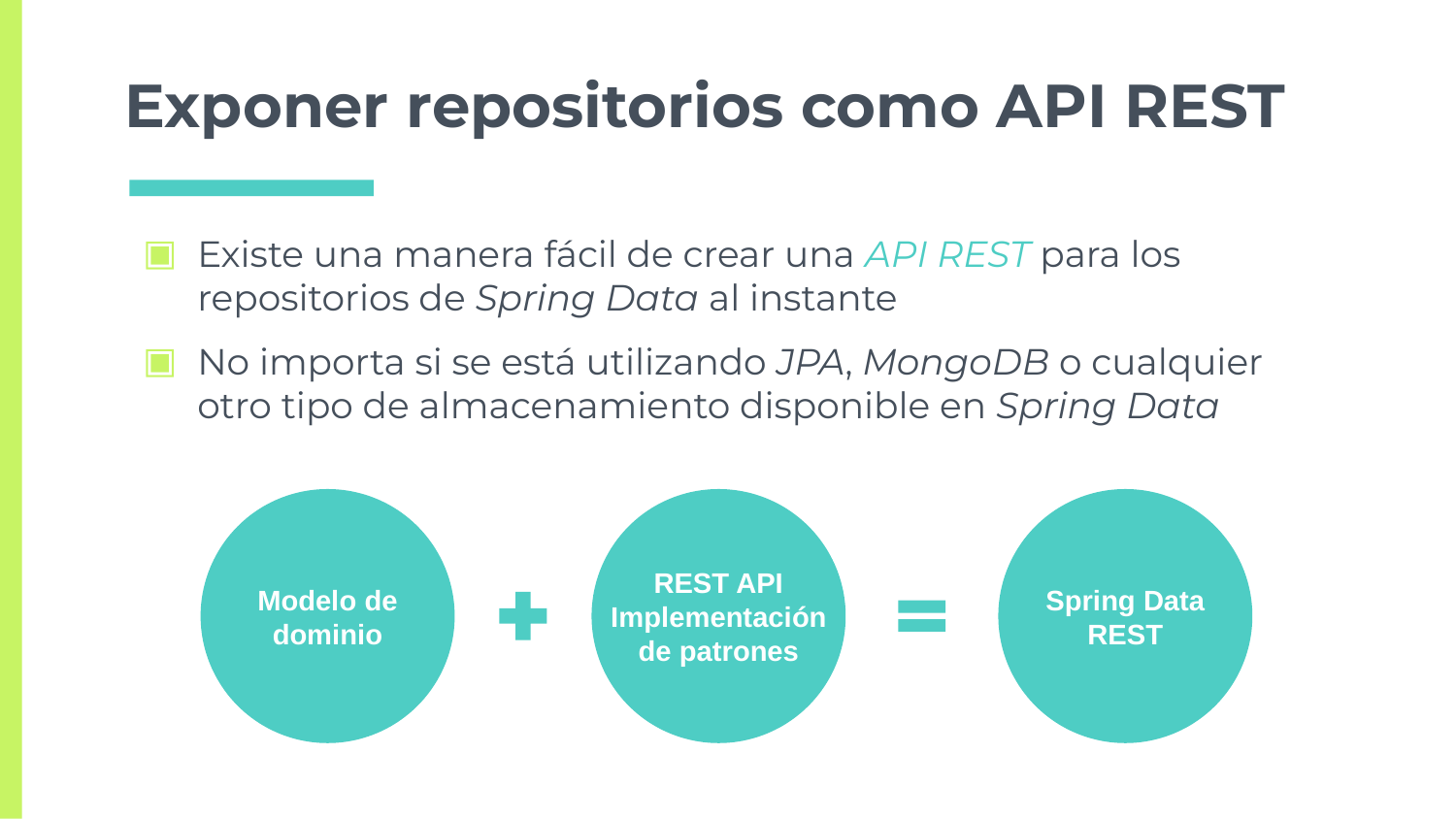

# Exponer repositorios como API REST
Existe una manera fácil de crear una API REST para los repositorios de Spring Data al instante
No importa si se está utilizando JPA, MongoDB o cualquier otro tipo de almacenamiento disponible en Spring Data

Modelo de dominio

REST API Implementación
de patrones

Spring Data REST